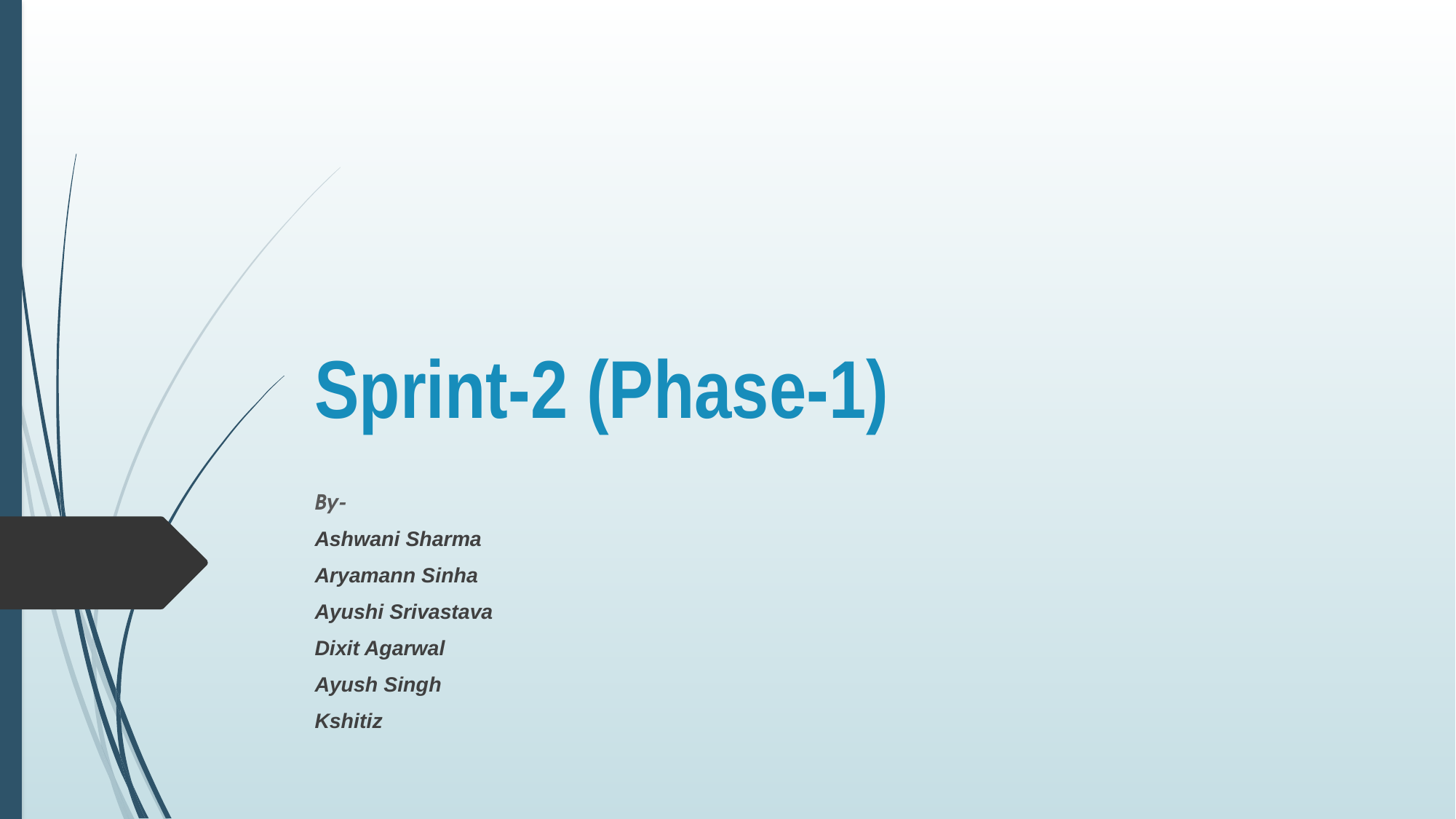

# Sprint-2 (Phase-1)
By-
Ashwani Sharma
Aryamann Sinha
Ayushi Srivastava
Dixit Agarwal
Ayush Singh
Kshitiz